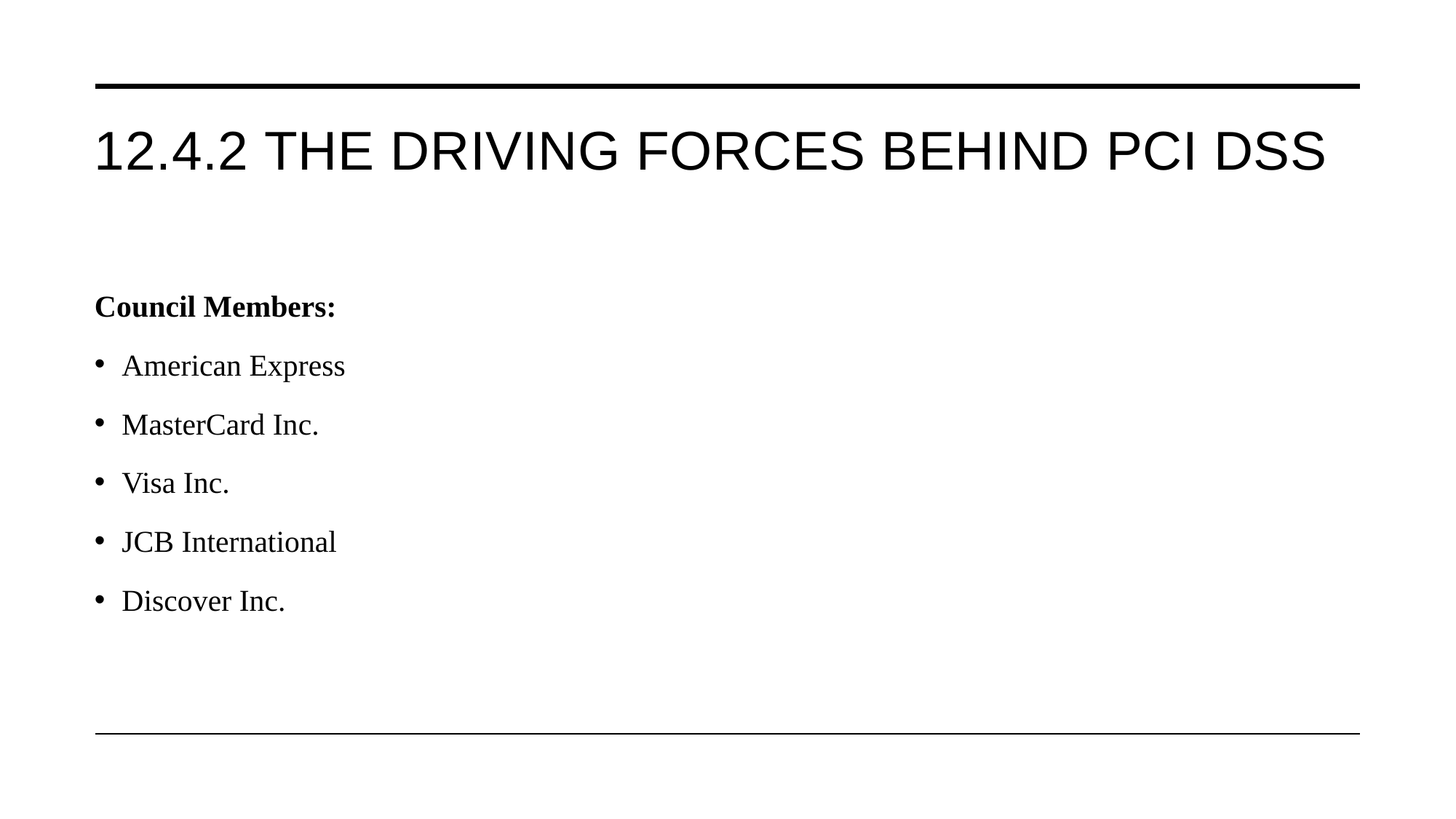

# 12.4.2 The Driving Forces Behind PCI DSS
Council Members:
American Express
MasterCard Inc.
Visa Inc.
JCB International
Discover Inc.